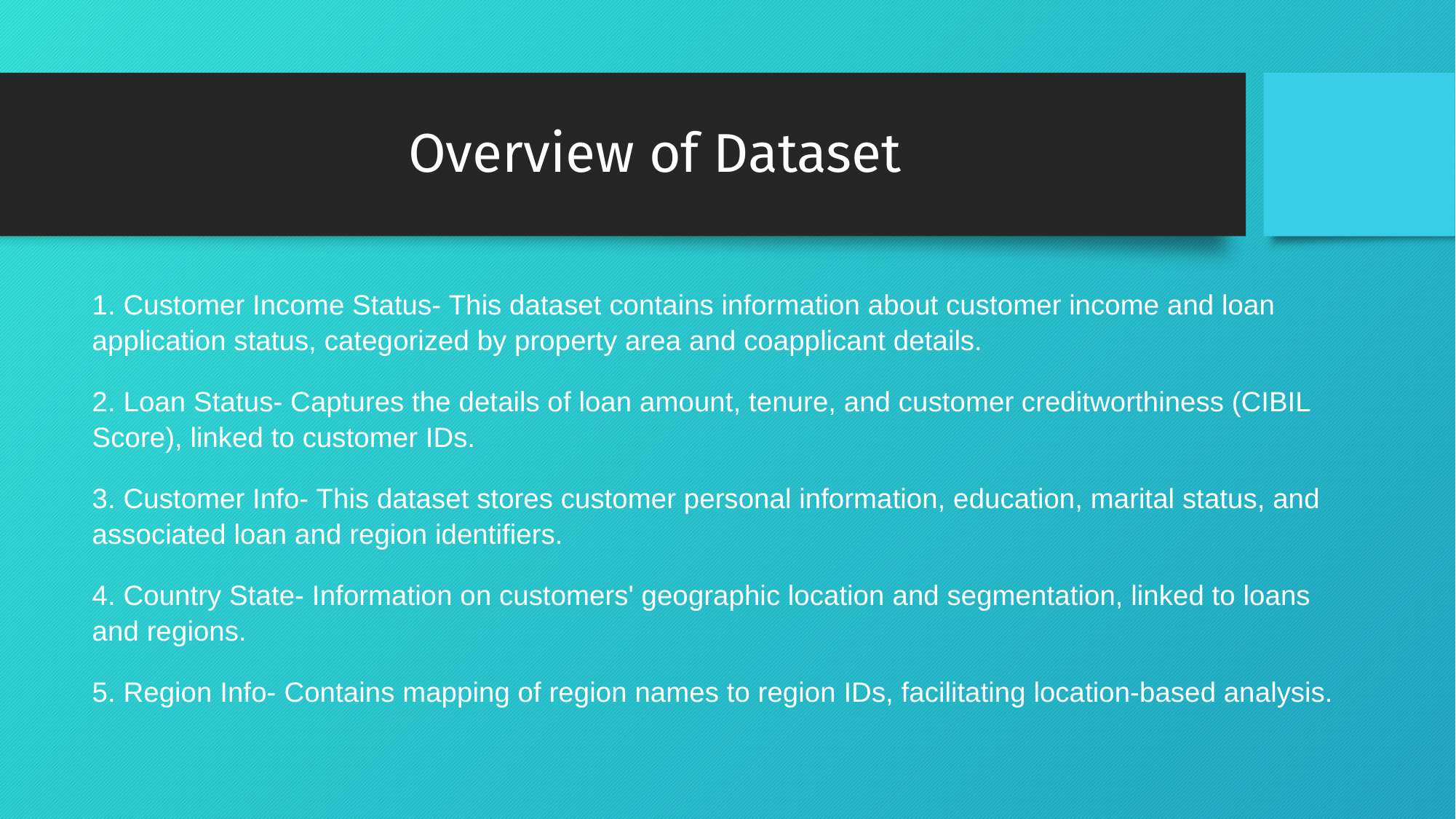

# Overview of Dataset
1. Customer Income Status- This dataset contains information about customer income and loan application status, categorized by property area and coapplicant details.
2. Loan Status- Captures the details of loan amount, tenure, and customer creditworthiness (CIBIL Score), linked to customer IDs.
3. Customer Info- This dataset stores customer personal information, education, marital status, and associated loan and region identifiers.
4. Country State- Information on customers' geographic location and segmentation, linked to loans and regions.
5. Region Info- Contains mapping of region names to region IDs, facilitating location-based analysis.